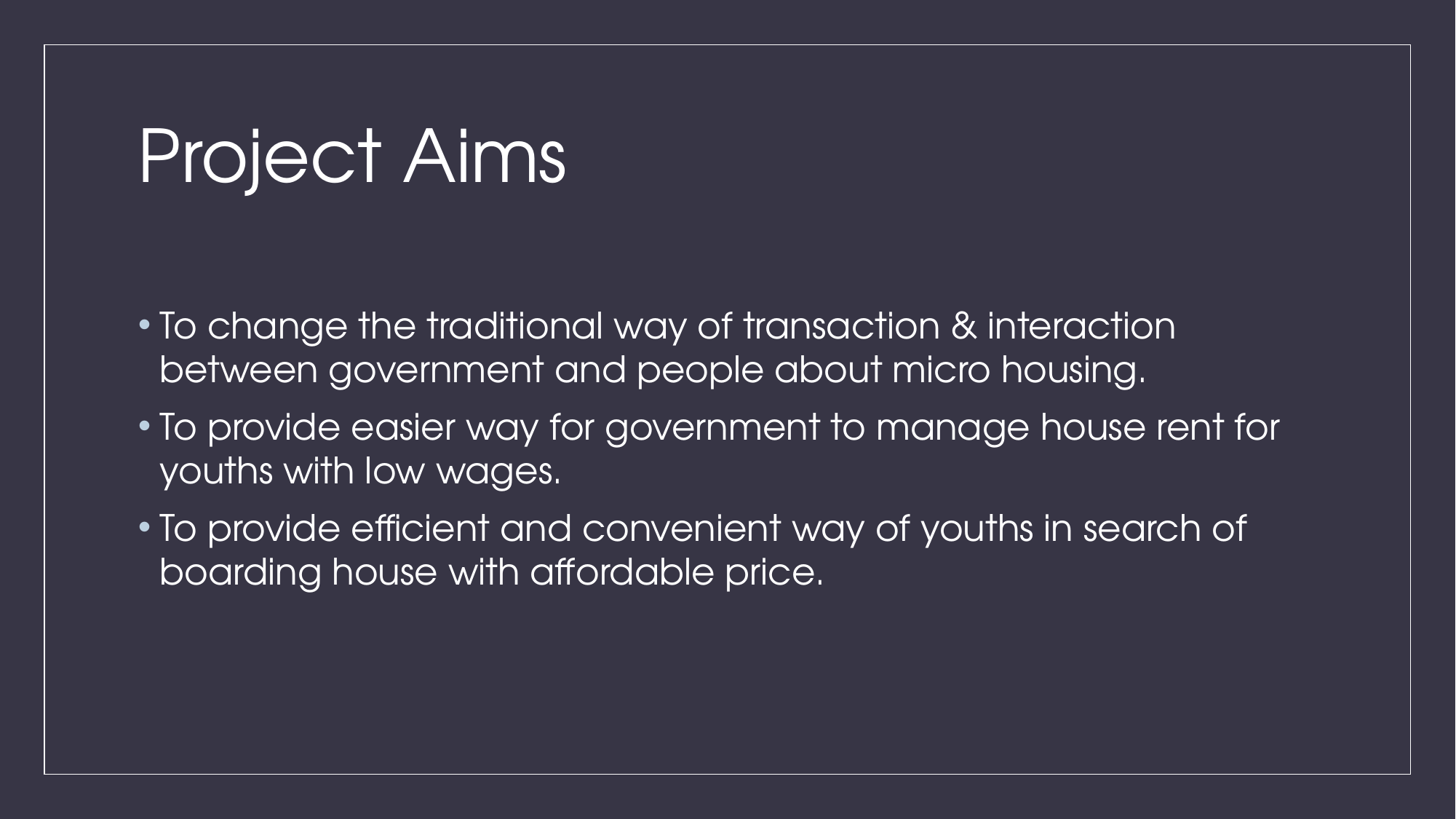

# Project Aims
To change the traditional way of transaction & interaction between government and people about micro housing.
To provide easier way for government to manage house rent for youths with low wages.
To provide efficient and convenient way of youths in search of boarding house with affordable price.